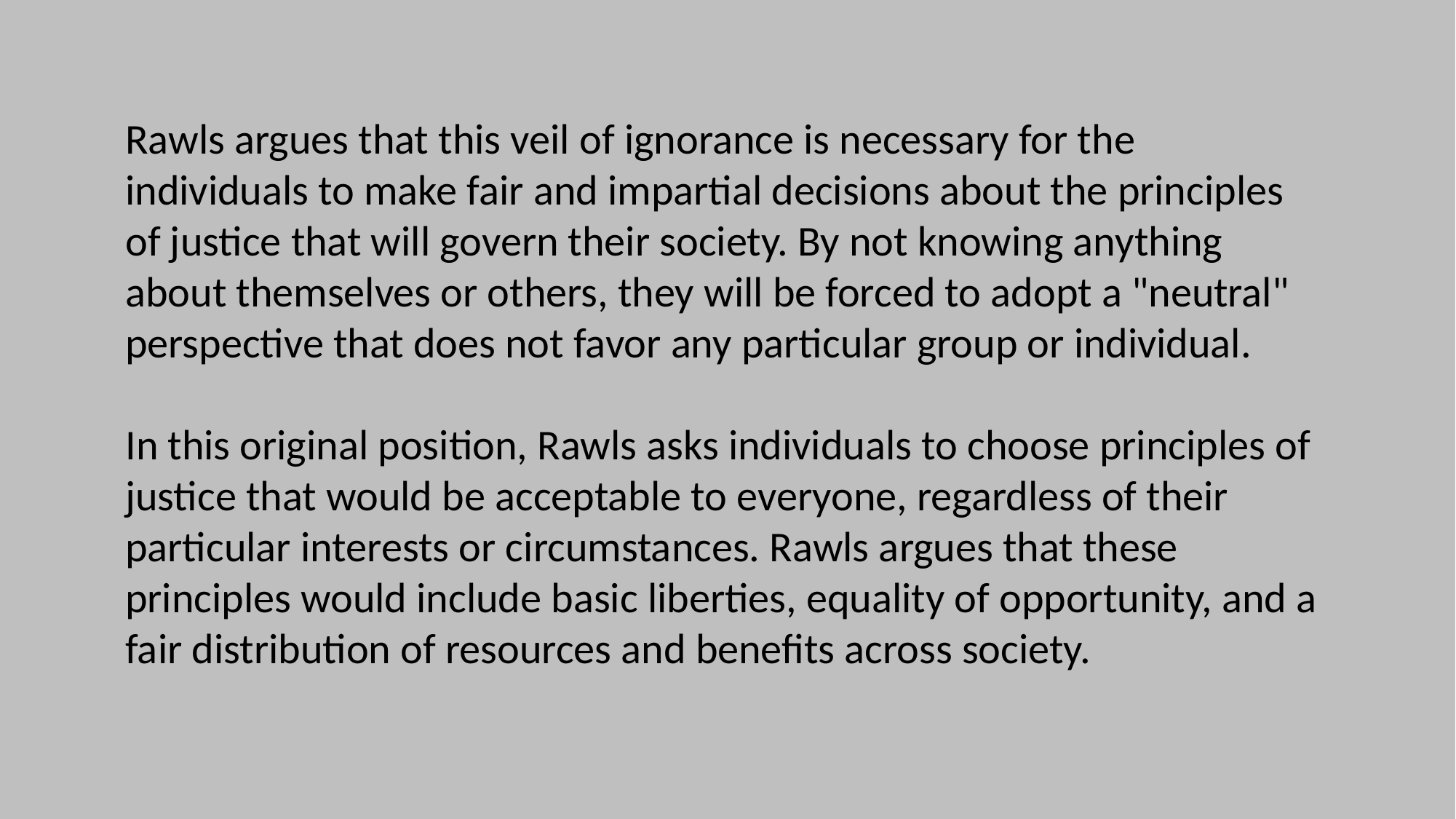

Rawls argues that this veil of ignorance is necessary for the individuals to make fair and impartial decisions about the principles of justice that will govern their society. By not knowing anything about themselves or others, they will be forced to adopt a "neutral" perspective that does not favor any particular group or individual.

In this original position, Rawls asks individuals to choose principles of justice that would be acceptable to everyone, regardless of their particular interests or circumstances. Rawls argues that these principles would include basic liberties, equality of opportunity, and a fair distribution of resources and benefits across society.